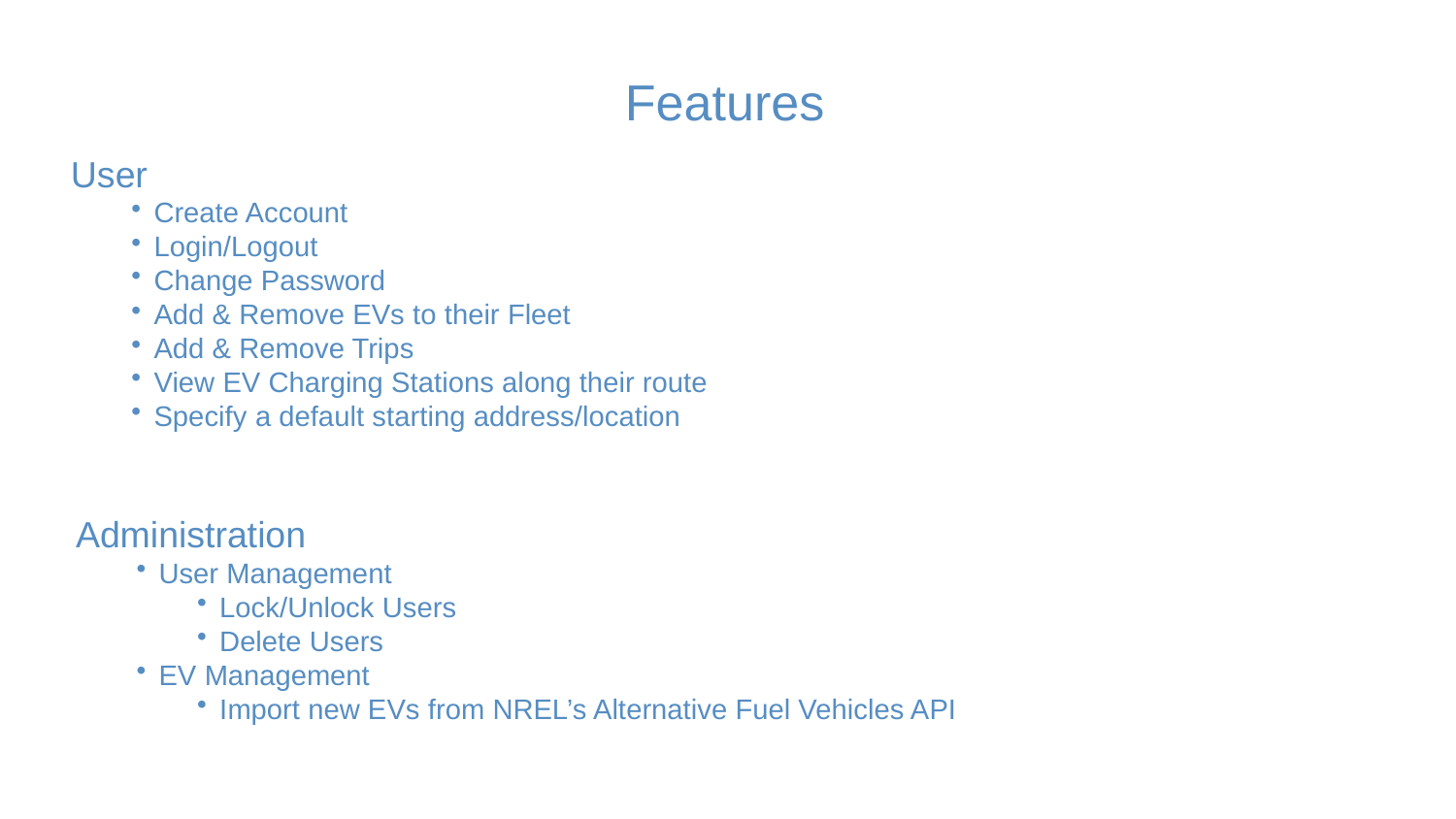

Features
User
Create Account
Login/Logout
Change Password
Add & Remove EVs to their Fleet
Add & Remove Trips
View EV Charging Stations along their route
Specify a default starting address/location
Administration
User Management
Lock/Unlock Users
Delete Users
EV Management
Import new EVs from NREL’s Alternative Fuel Vehicles API